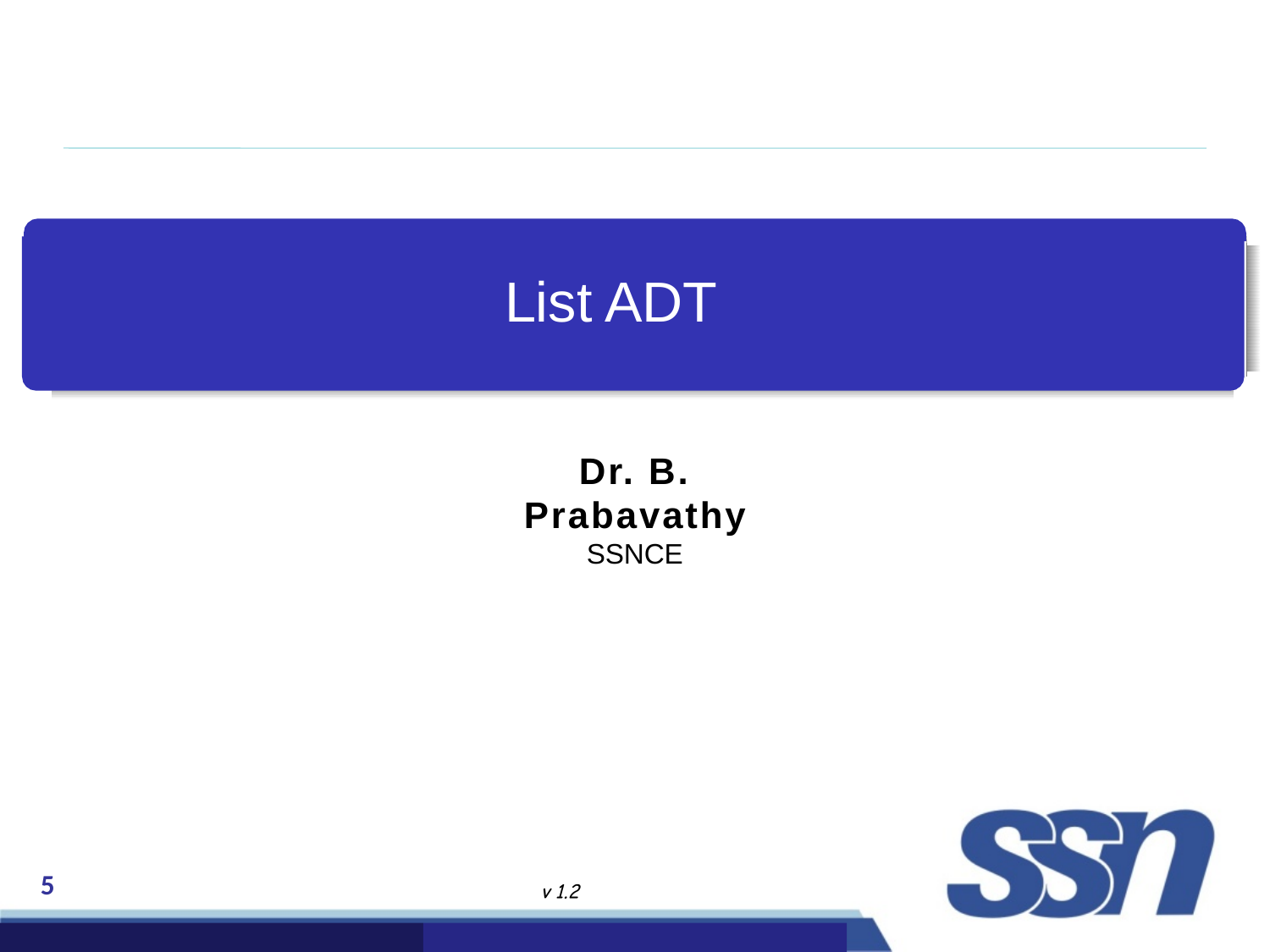

# List ADT

Dr. B. Prabavathy
SSNCE